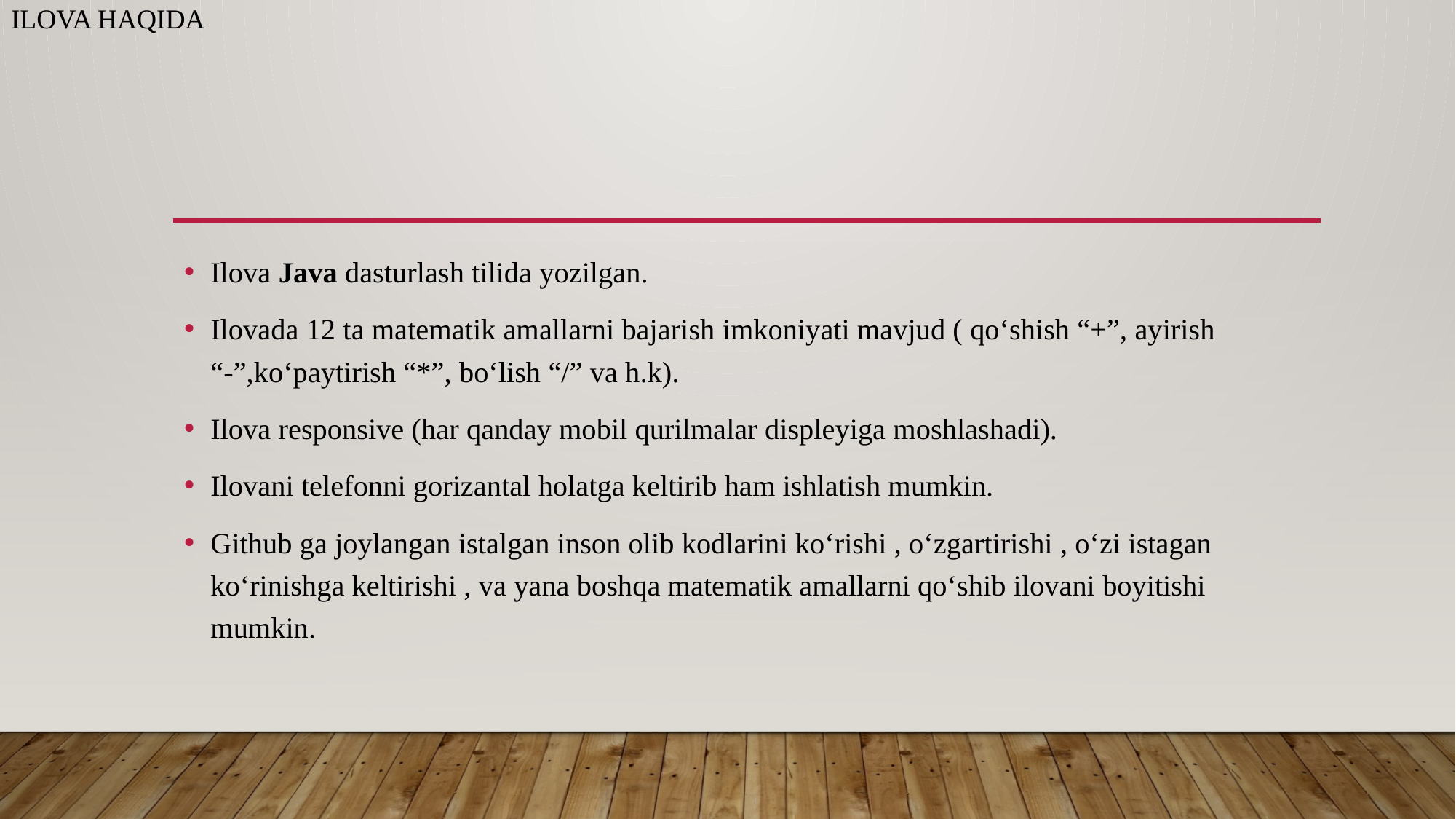

# IloVa haqida
Ilova Java dasturlash tilida yozilgan.
Ilovada 12 ta matematik amallarni bajarish imkoniyati mavjud ( qo‘shish “+”, ayirish “-”,ko‘paytirish “*”, bo‘lish “/” va h.k).
Ilova responsive (har qanday mobil qurilmalar displeyiga moshlashadi).
Ilovani telefonni gorizantal holatga keltirib ham ishlatish mumkin.
Github ga joylangan istalgan inson olib kodlarini ko‘rishi , o‘zgartirishi , o‘zi istagan ko‘rinishga keltirishi , va yana boshqa matematik amallarni qo‘shib ilovani boyitishi mumkin.